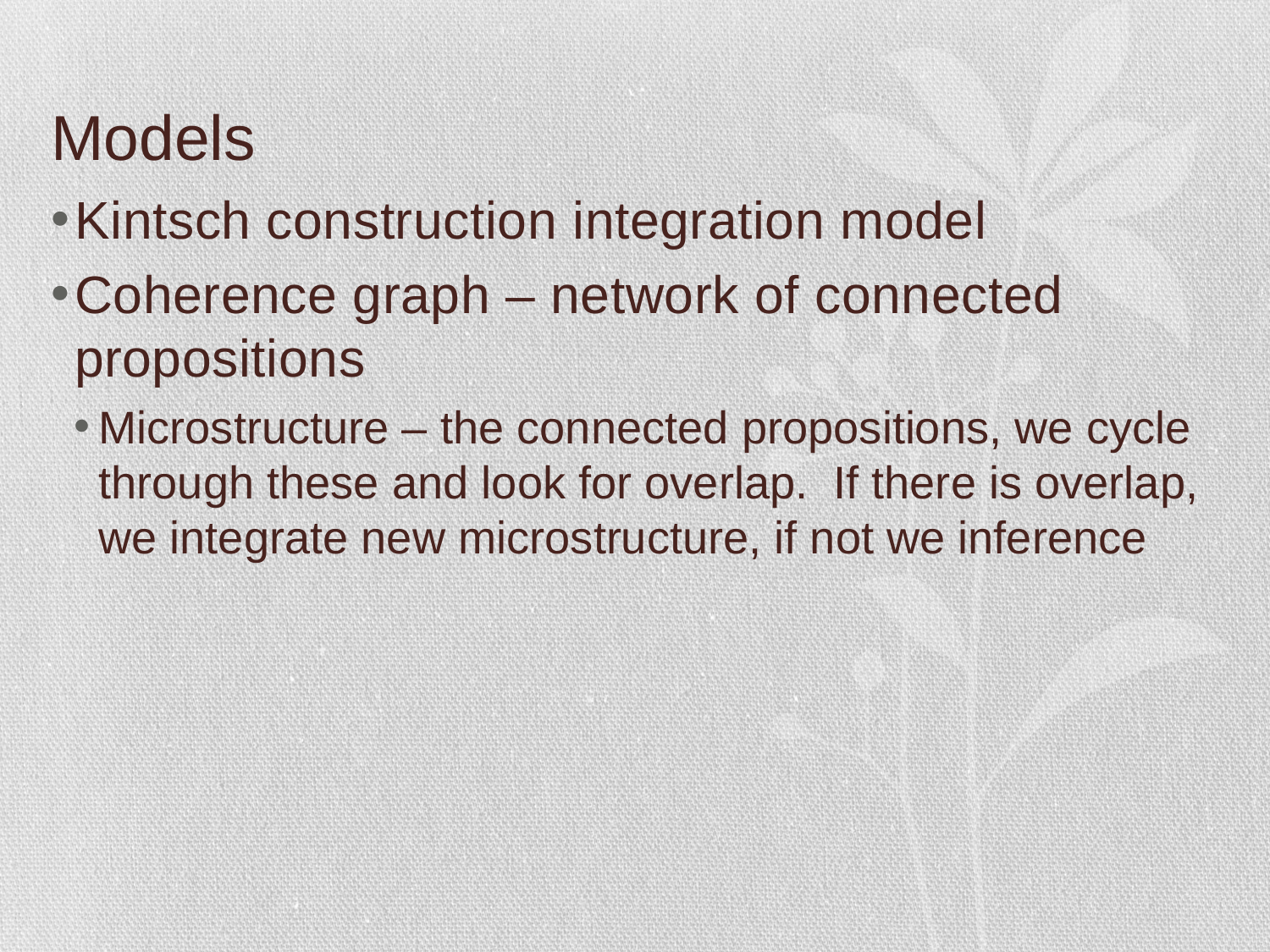

# Models
Kintsch construction integration model
Coherence graph – network of connected propositions
Microstructure – the connected propositions, we cycle through these and look for overlap.  If there is overlap, we integrate new microstructure, if not we inference